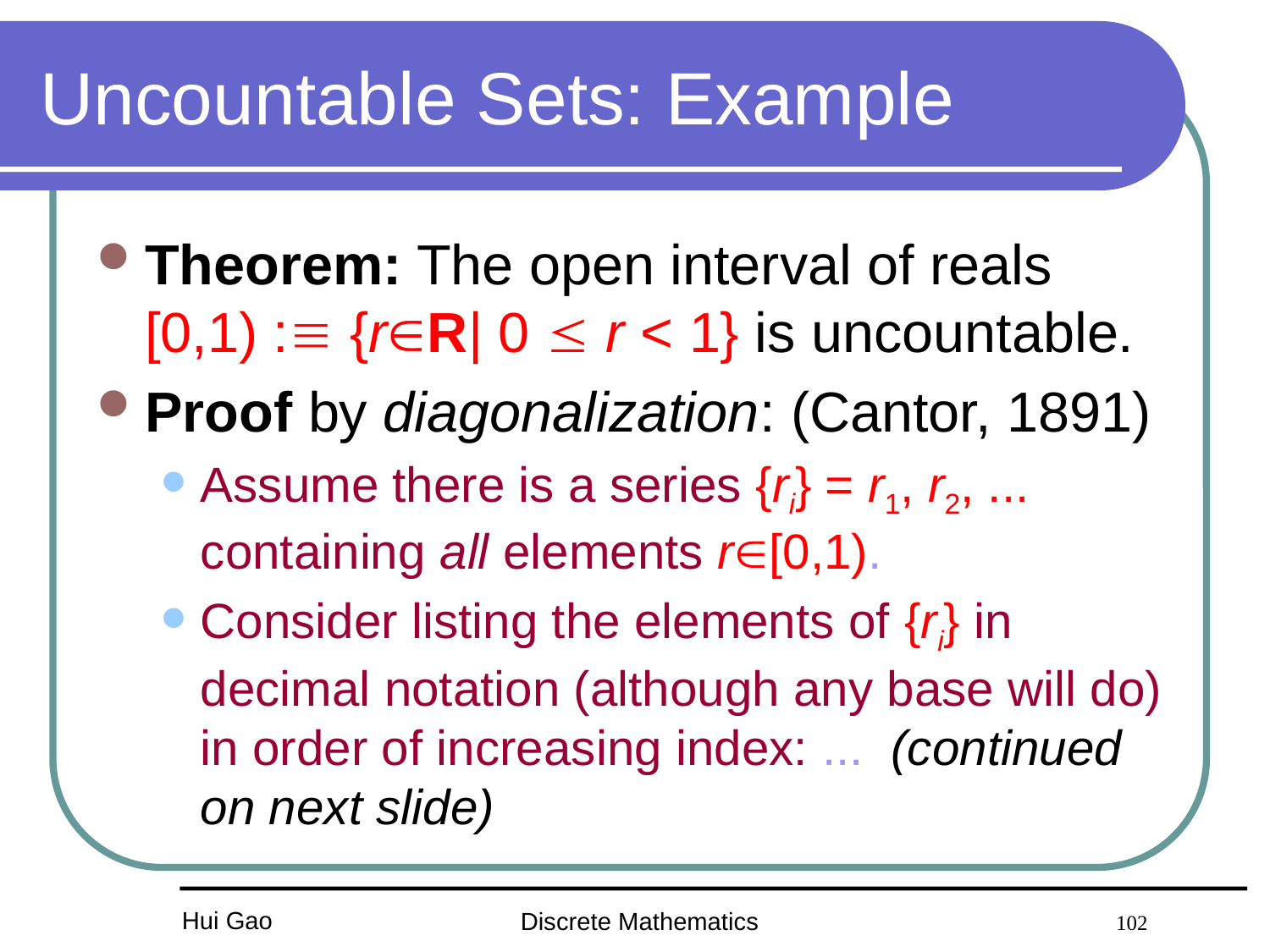

# Uncountable Sets: Example
Theorem: The open interval of reals
[0,1) :≡ {r∈R| 0 ≤ r < 1} is uncountable.
Proof by diagonalization: (Cantor, 1891)
Assume there is a series {ri} = r1, r2, ... containing all elements r∈[0,1).
Consider listing the elements of {ri} in decimal notation (although any base will do) in order of increasing index: ...  (continued on next slide)